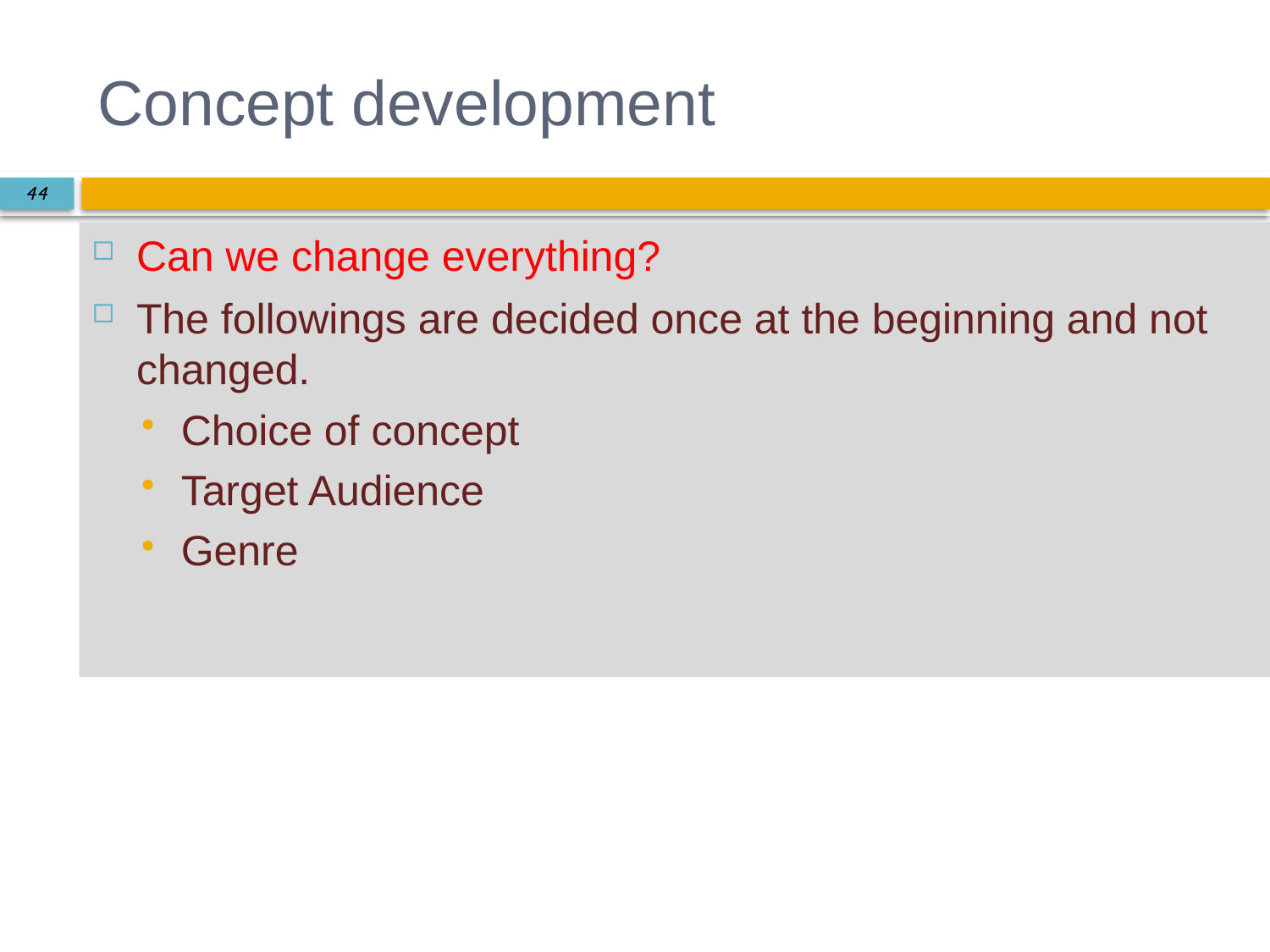

# Concept development
44
Can we change everything?
The followings are decided once at the beginning and not changed.
Choice of concept
Target Audience
Genre